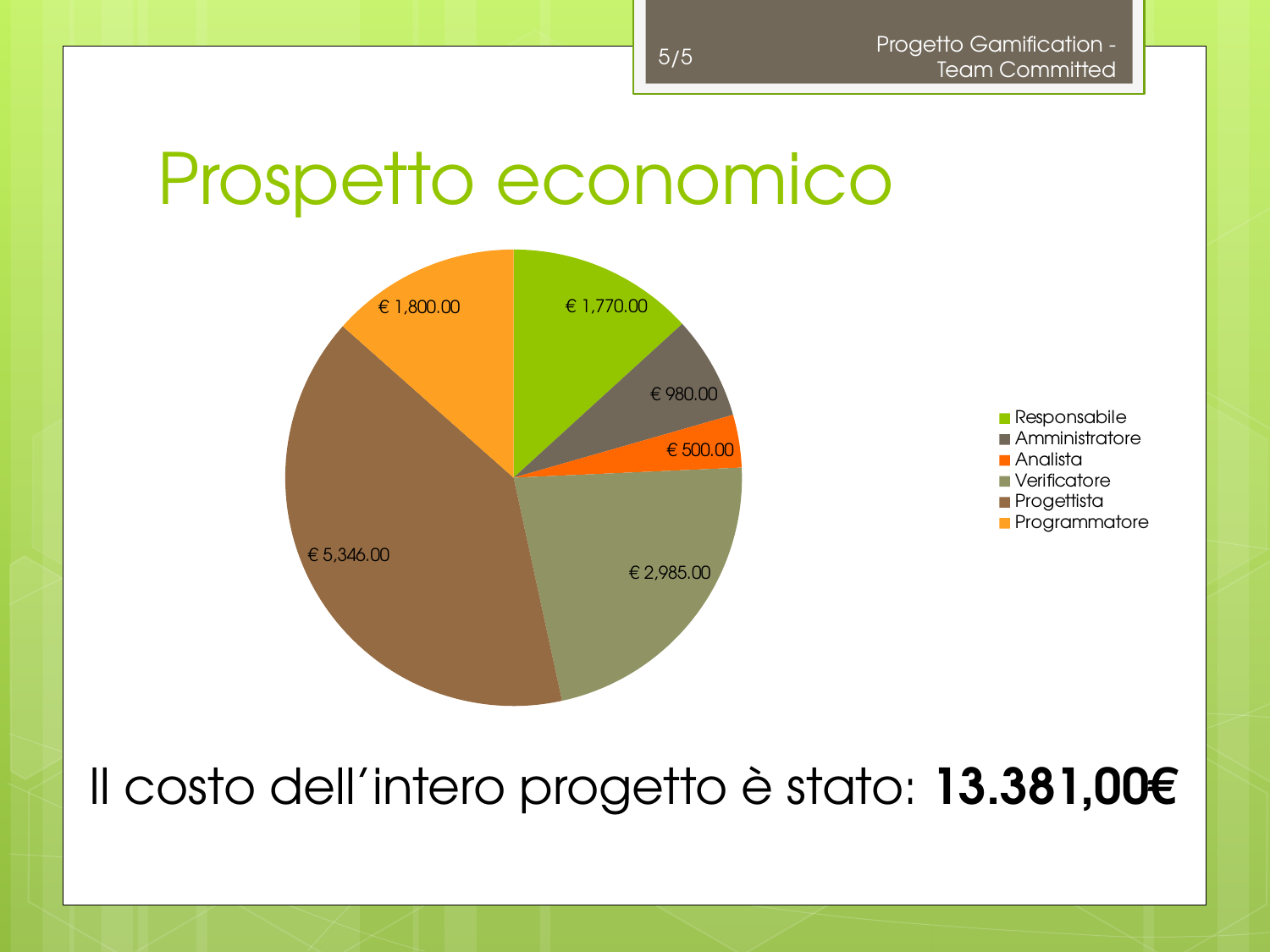

5/5
Progetto Gamification - Team Committed
# Prospetto economico

### Chart

| Category |  |
|---|---|
| Responsabile | 1770.0 |
| Amministratore | 980.0 |
| Analista | 500.0 |
| Verificatore | 2985.0 |
| Progettista | 5346.0 |
| Programmatore | 1800.0 |
Il costo dell’intero progetto è stato: 13.381,00€